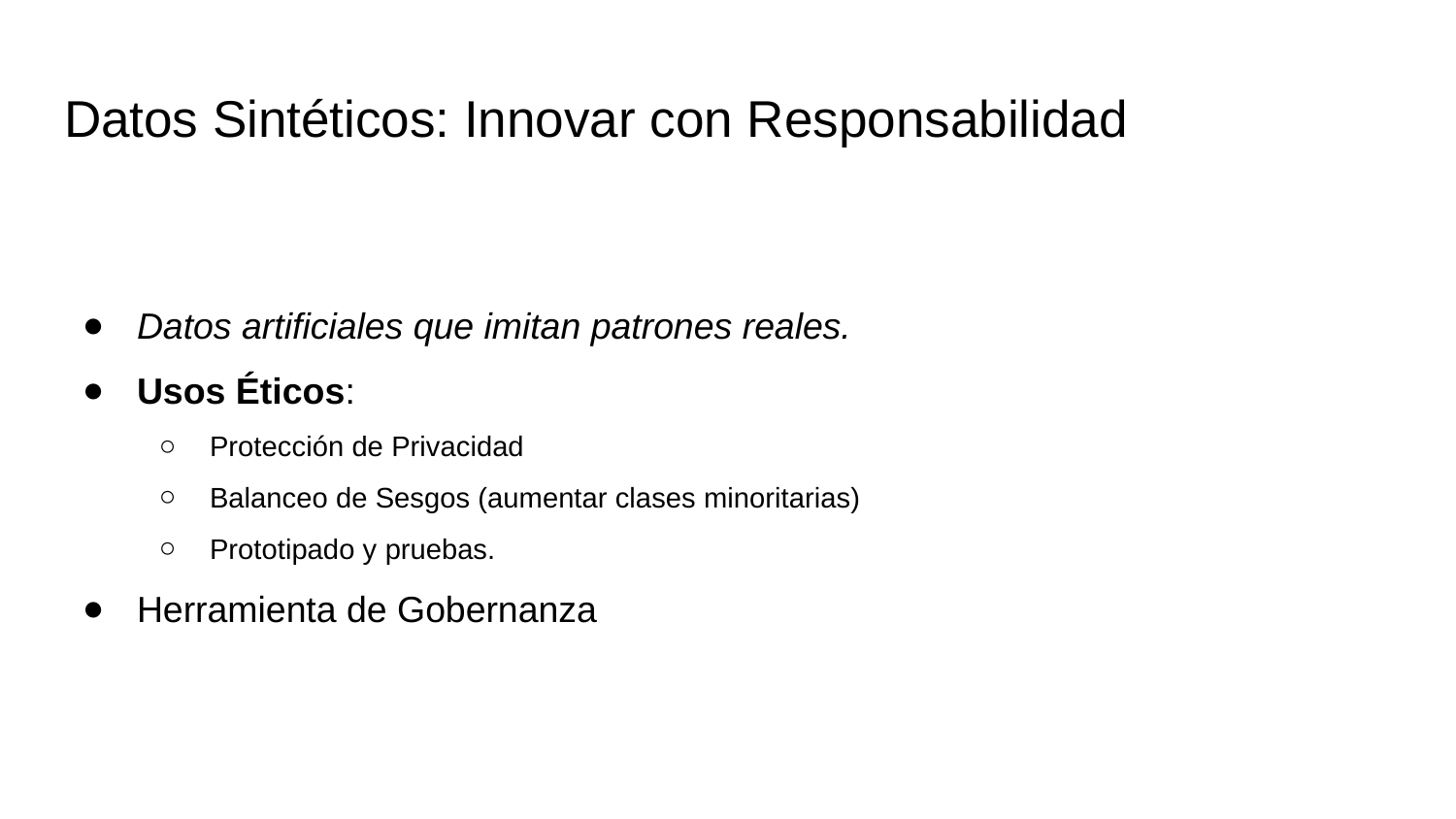

# Datos Sintéticos: Innovar con Responsabilidad
Datos artificiales que imitan patrones reales.
Usos Éticos:
Protección de Privacidad
Balanceo de Sesgos (aumentar clases minoritarias)
Prototipado y pruebas.
Herramienta de Gobernanza